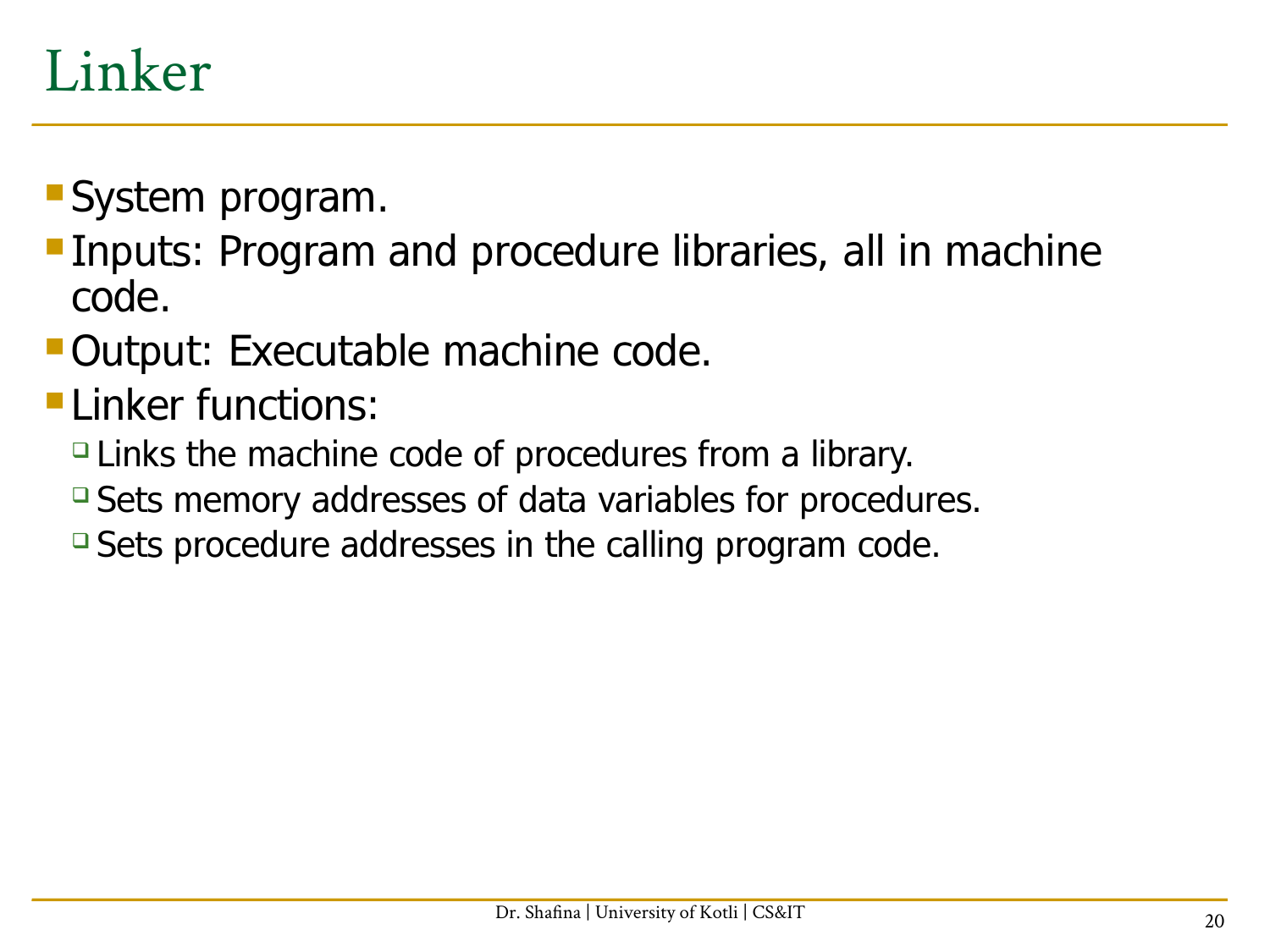

# Linker
System program.
Inputs: Program and procedure libraries, all in machine code.
Output: Executable machine code.
Linker functions:
Links the machine code of procedures from a library.
Sets memory addresses of data variables for procedures.
Sets procedure addresses in the calling program code.

Dr. Shafina | University of Kotli | CS&IT
20